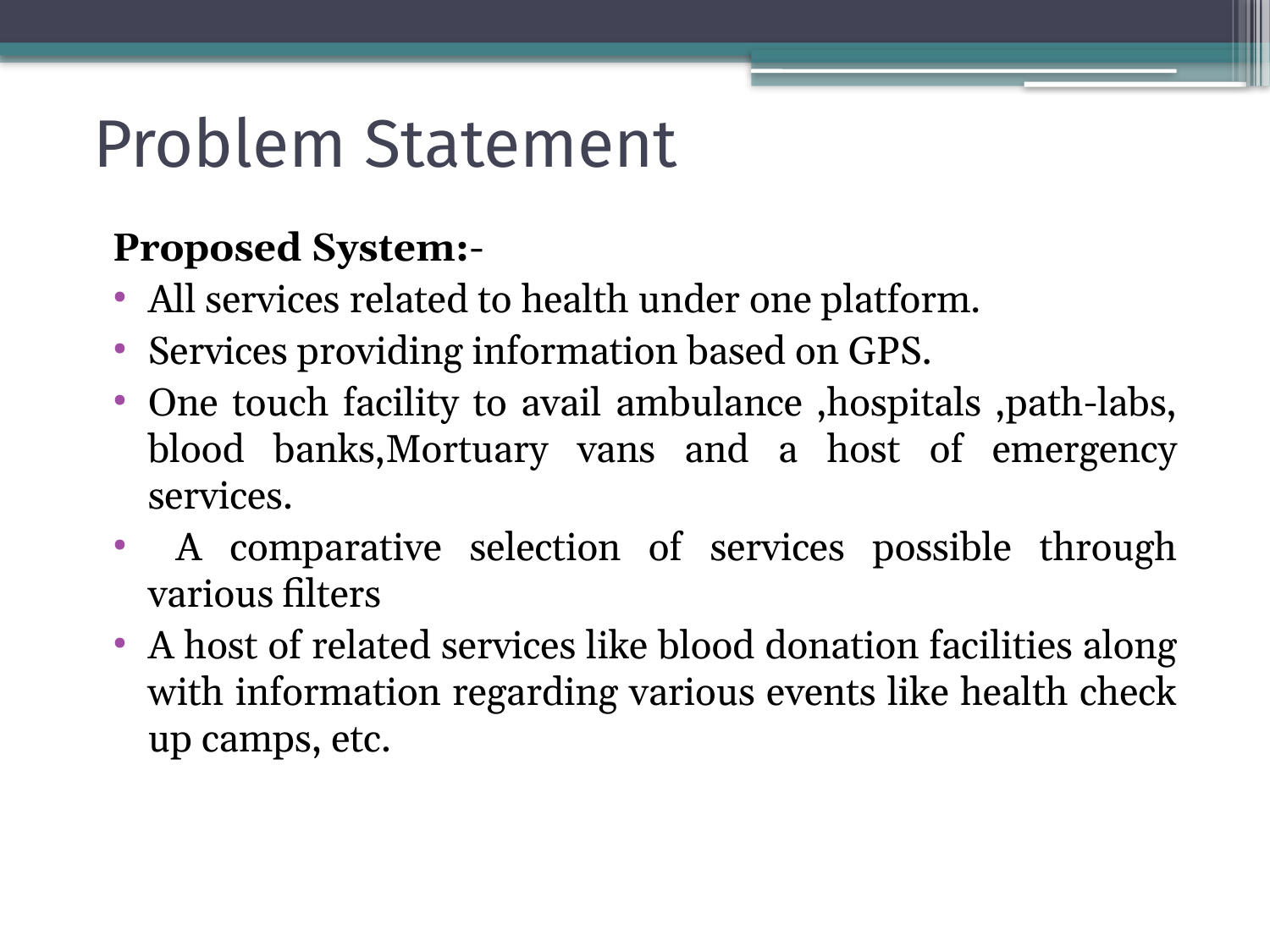

# Problem Statement

Proposed System:-
All services related to health under one platform.
Services providing information based on GPS.
One touch facility to avail ambulance ,hospitals ,path-labs, blood banks,Mortuary vans and a host of emergency services.
 A comparative selection of services possible through various filters
A host of related services like blood donation facilities along with information regarding various events like health check up camps, etc.